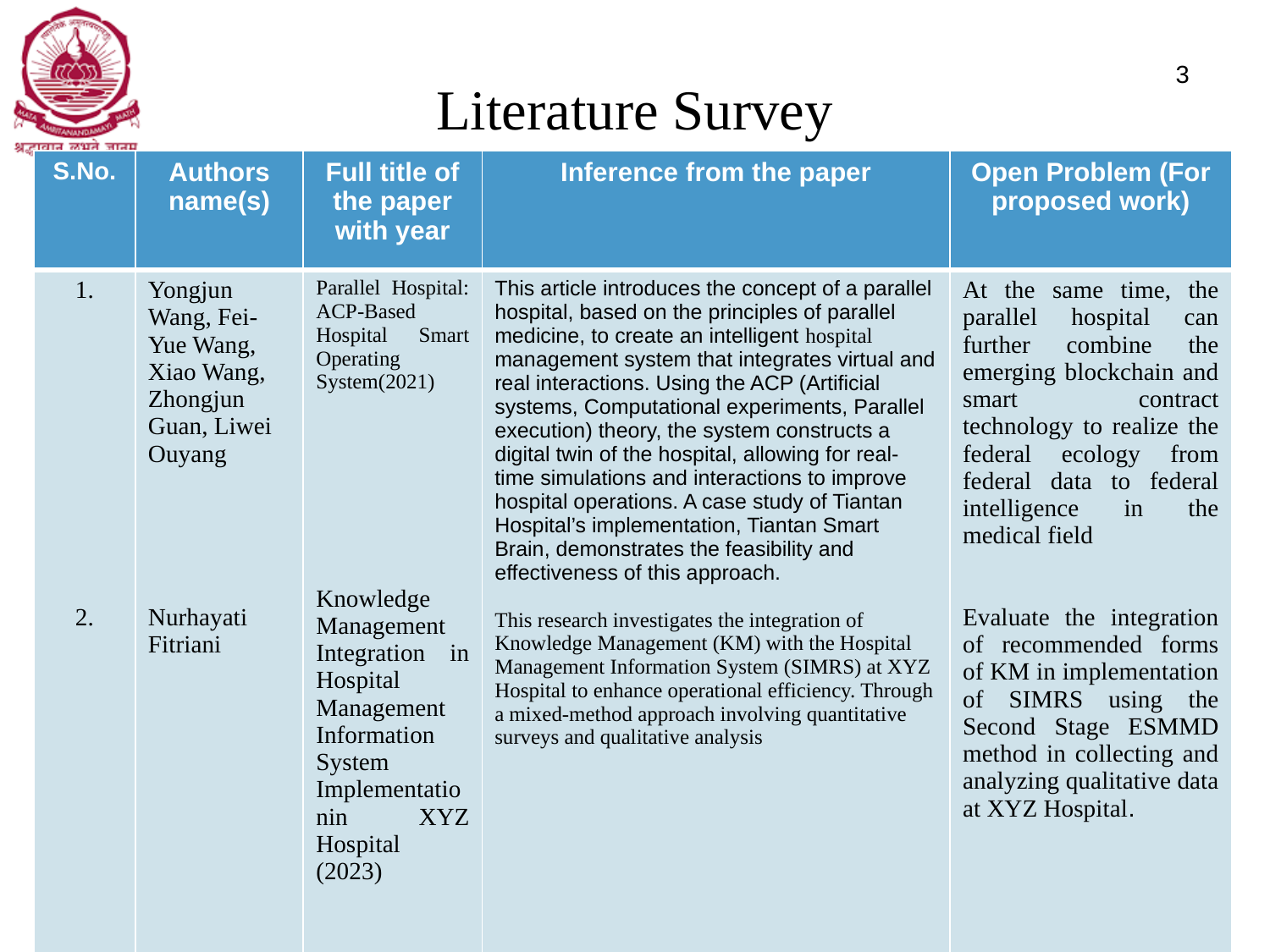

# Literature Survey
3
| S.No. | Authors name(s) | Full title of the paper with year | Inference from the paper | Open Problem (For proposed work) |
| --- | --- | --- | --- | --- |
| 1. 2. | Yongjun Wang, Fei-Yue Wang, Xiao Wang, Zhongjun Guan, Liwei Ouyang Nurhayati Fitriani | Parallel Hospital: ACP-Based Hospital Smart Operating System(2021) Knowledge Management Integration in Hospital Management Information System Implementationin XYZ Hospital (2023) | This article introduces the concept of a parallel hospital, based on the principles of parallel medicine, to create an intelligent hospital management system that integrates virtual and real interactions. Using the ACP (Artificial systems, Computational experiments, Parallel execution) theory, the system constructs a digital twin of the hospital, allowing for real-time simulations and interactions to improve hospital operations. A case study of Tiantan Hospital’s implementation, Tiantan Smart Brain, demonstrates the feasibility and effectiveness of this approach. This research investigates the integration of Knowledge Management (KM) with the Hospital Management Information System (SIMRS) at XYZ Hospital to enhance operational efficiency. Through a mixed-method approach involving quantitative surveys and qualitative analysis | At the same time, the parallel hospital can further combine the emerging blockchain and smart contract technology to realize the federal ecology from federal data to federal intelligence in the medical field Evaluate the integration of recommended forms of KM in implementation of SIMRS using the Second Stage ESMMD method in collecting and analyzing qualitative data at XYZ Hospital. |